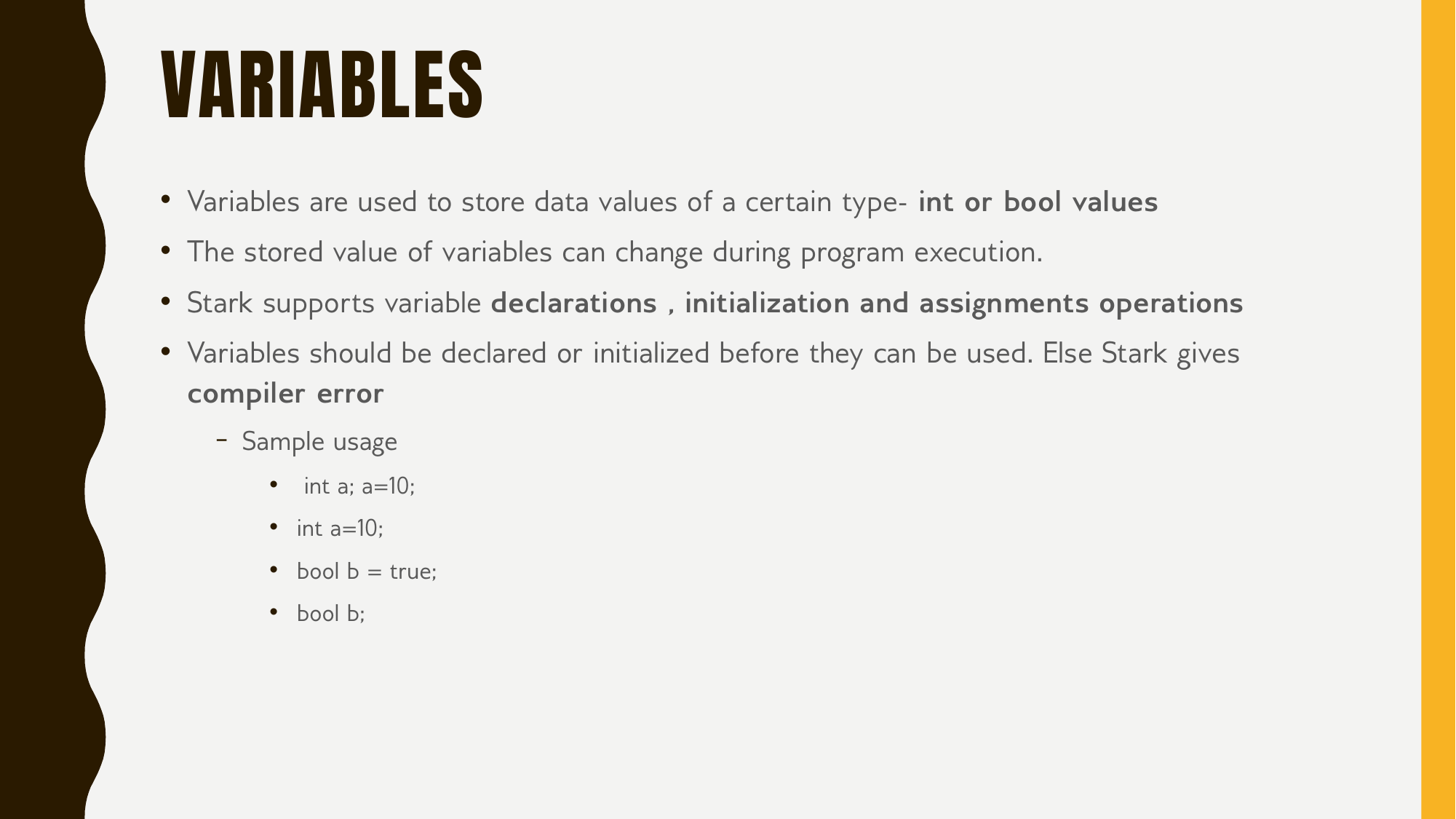

# VARIABLES
Variables are used to store data values of a certain type- int or bool values
The stored value of variables can change during program execution.
Stark supports variable declarations , initialization and assignments operations
Variables should be declared or initialized before they can be used. Else Stark gives compiler error
Sample usage
 int a; a=10;
int a=10;
bool b = true;
bool b;